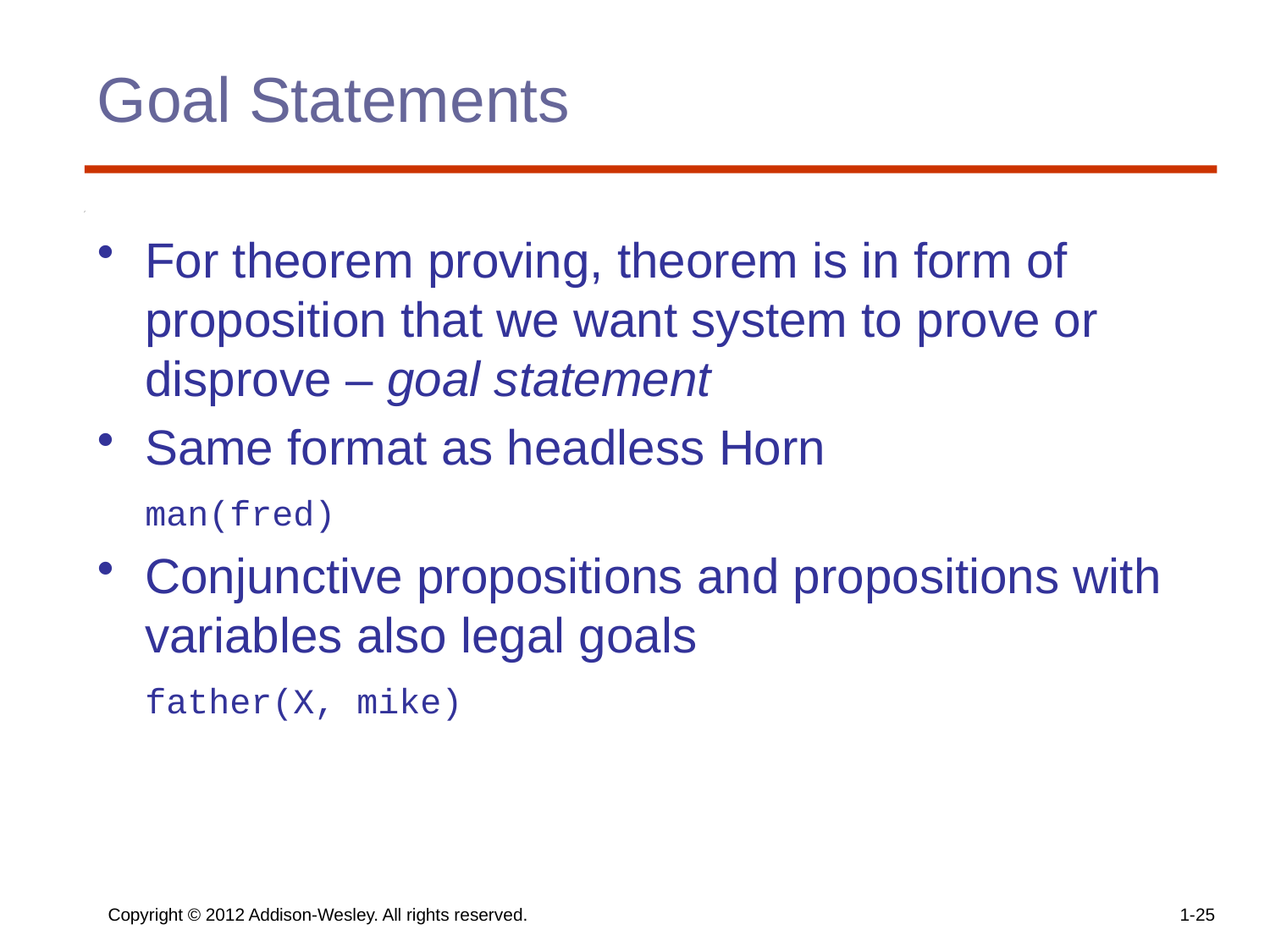

# Goal Statements
For theorem proving, theorem is in form of proposition that we want system to prove or disprove – goal statement
Same format as headless Horn
	man(fred)
Conjunctive propositions and propositions with variables also legal goals
	father(X, mike)
Copyright © 2012 Addison-Wesley. All rights reserved.
1-25